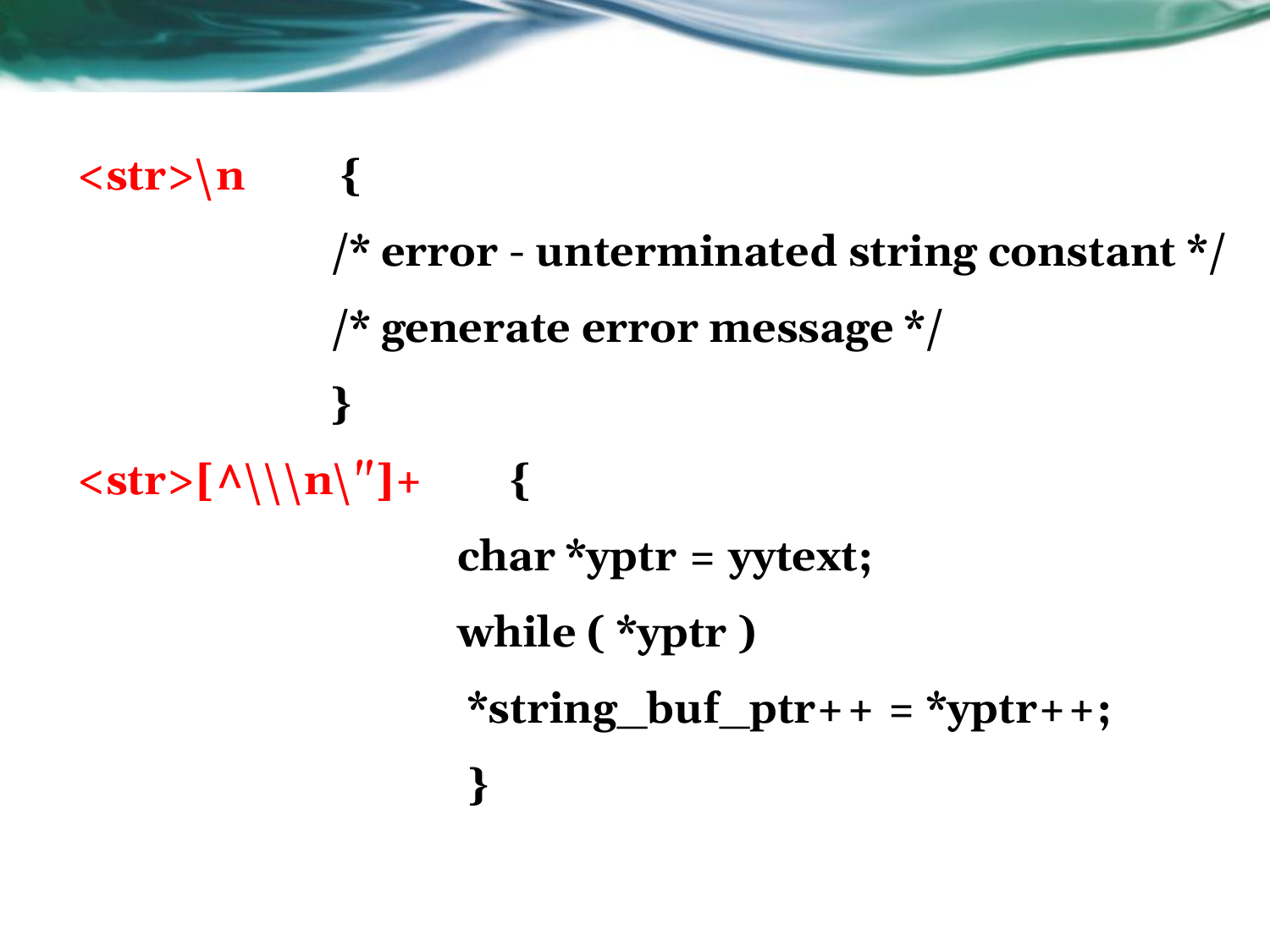

<str>\n       	 {
        		/* error - unterminated string constant */
        		/* generate error message */
        		}
<str>[^\\\n\"]+        {
        			char *yptr = yytext;
        			while ( *yptr )
               		 *string_buf_ptr++ = *yptr++;
       			 }